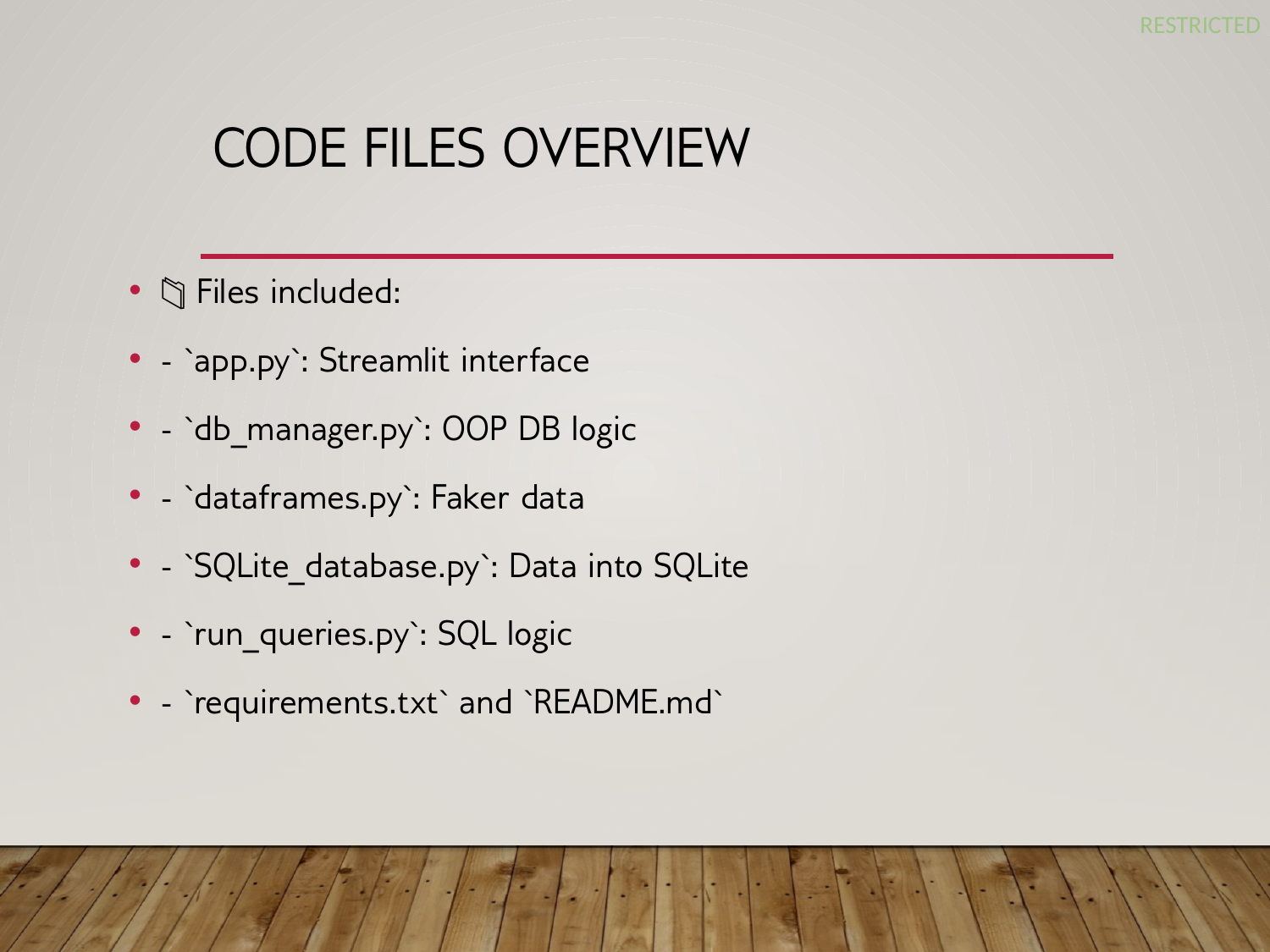

# Code Files Overview
📁 Files included:
- `app.py`: Streamlit interface
- `db_manager.py`: OOP DB logic
- `dataframes.py`: Faker data
- `SQLite_database.py`: Data into SQLite
- `run_queries.py`: SQL logic
- `requirements.txt` and `README.md`